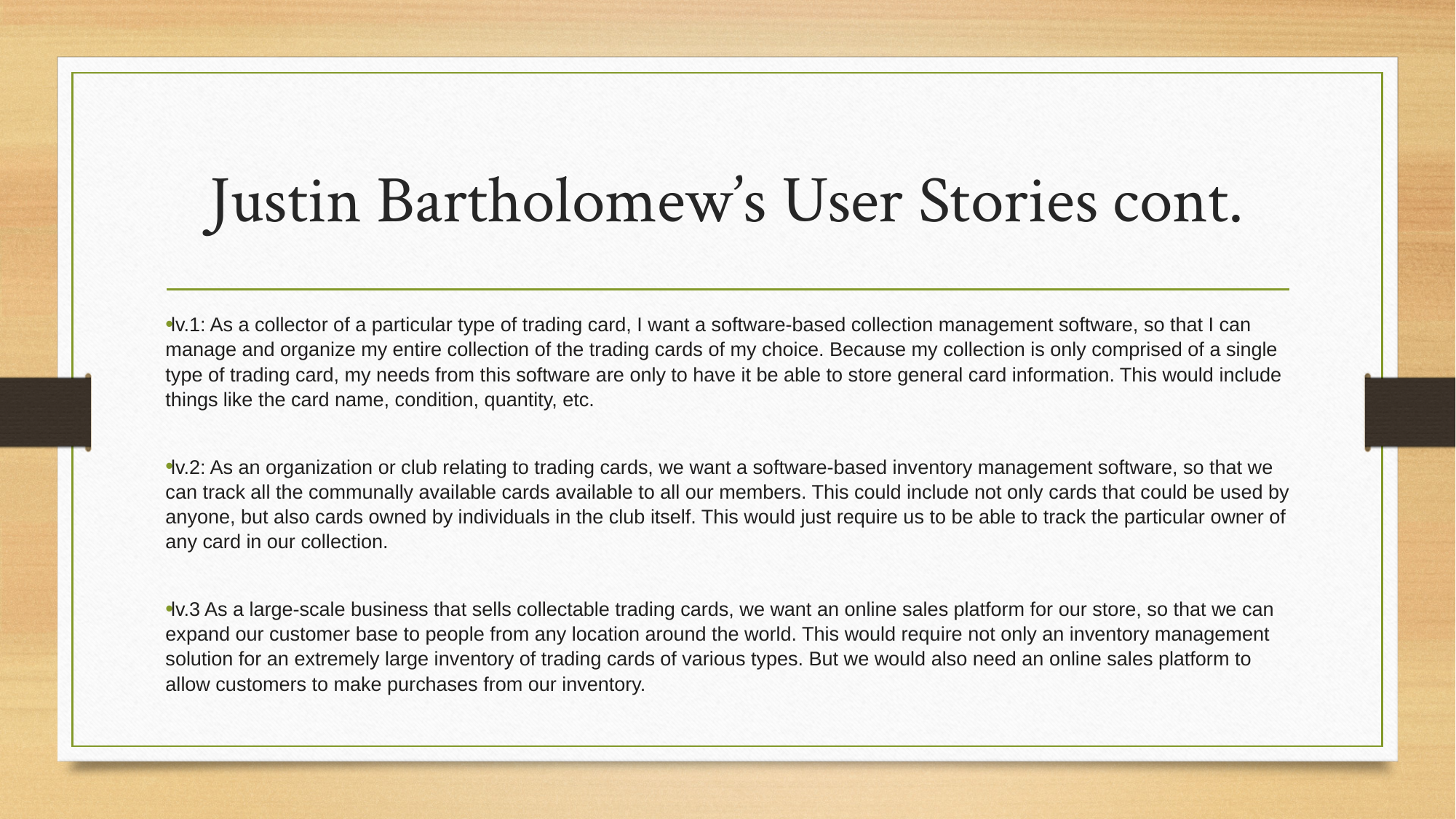

# Justin Bartholomew’s User Stories cont.
lv.1: As a collector of a particular type of trading card, I want a software-based collection management software, so that I can manage and organize my entire collection of the trading cards of my choice. Because my collection is only comprised of a single type of trading card, my needs from this software are only to have it be able to store general card information. This would include things like the card name, condition, quantity, etc.

lv.2: As an organization or club relating to trading cards, we want a software-based inventory management software, so that we can track all the communally available cards available to all our members. This could include not only cards that could be used by anyone, but also cards owned by individuals in the club itself. This would just require us to be able to track the particular owner of any card in our collection.

lv.3 As a large-scale business that sells collectable trading cards, we want an online sales platform for our store, so that we can expand our customer base to people from any location around the world. This would require not only an inventory management solution for an extremely large inventory of trading cards of various types. But we would also need an online sales platform to allow customers to make purchases from our inventory.